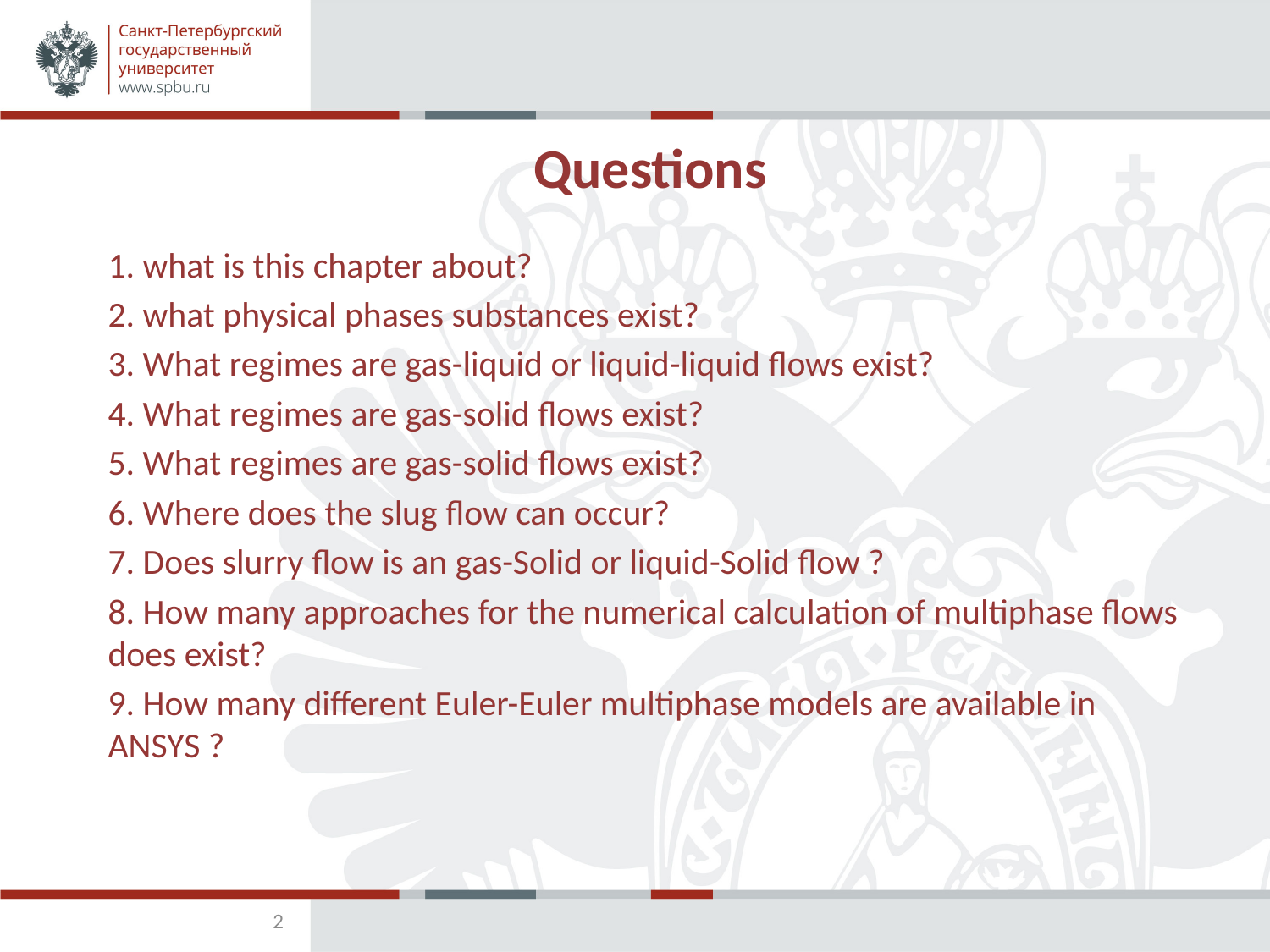

# Questions
1. what is this chapter about?
2. what physical phases substances exist?
3. What regimes are gas-liquid or liquid-liquid flows exist?
4. What regimes are gas-solid flows exist?
5. What regimes are gas-solid flows exist?
6. Where does the slug flow can occur?
7. Does slurry flow is an gas-Solid or liquid-Solid flow ?
8. How many approaches for the numerical calculation of multiphase flows does exist?
9. How many different Euler-Euler multiphase models are available in ANSYS ?

2